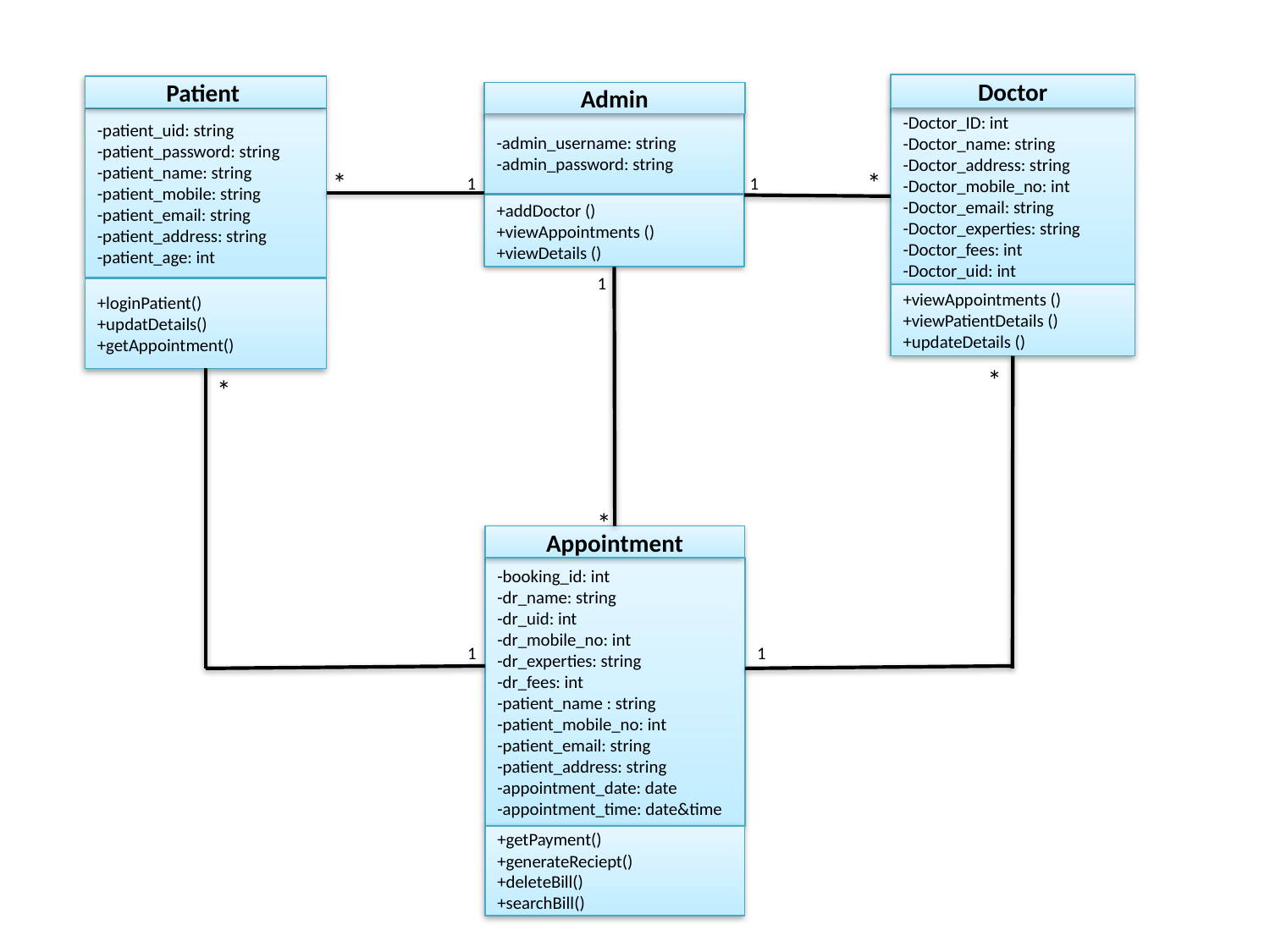

Doctor
Patient
Admin
-patient_uid: string
-patient_password: string
-patient_name: string
-patient_mobile: string
-patient_email: string
-patient_address: string
-patient_age: int
-Doctor_ID: int
-Doctor_name: string
-Doctor_address: string
-Doctor_mobile_no: int
-Doctor_email: string
-Doctor_experties: string
-Doctor_fees: int
-Doctor_uid: int
-admin_username: string
-admin_password: string
*
*
1
1
+addDoctor ()
+viewAppointments ()
+viewDetails ()
1
+loginPatient()
+updatDetails()
+getAppointment()
+viewAppointments ()
+viewPatientDetails ()
+updateDetails ()
*
*
*
Appointment
-booking_id: int
-dr_name: string
-dr_uid: int
-dr_mobile_no: int
-dr_experties: string
-dr_fees: int
-patient_name : string
-patient_mobile_no: int
-patient_email: string
-patient_address: string
-appointment_date: date
-appointment_time: date&time
1
1
+getPayment()
+generateReciept()
+deleteBill()
+searchBill()